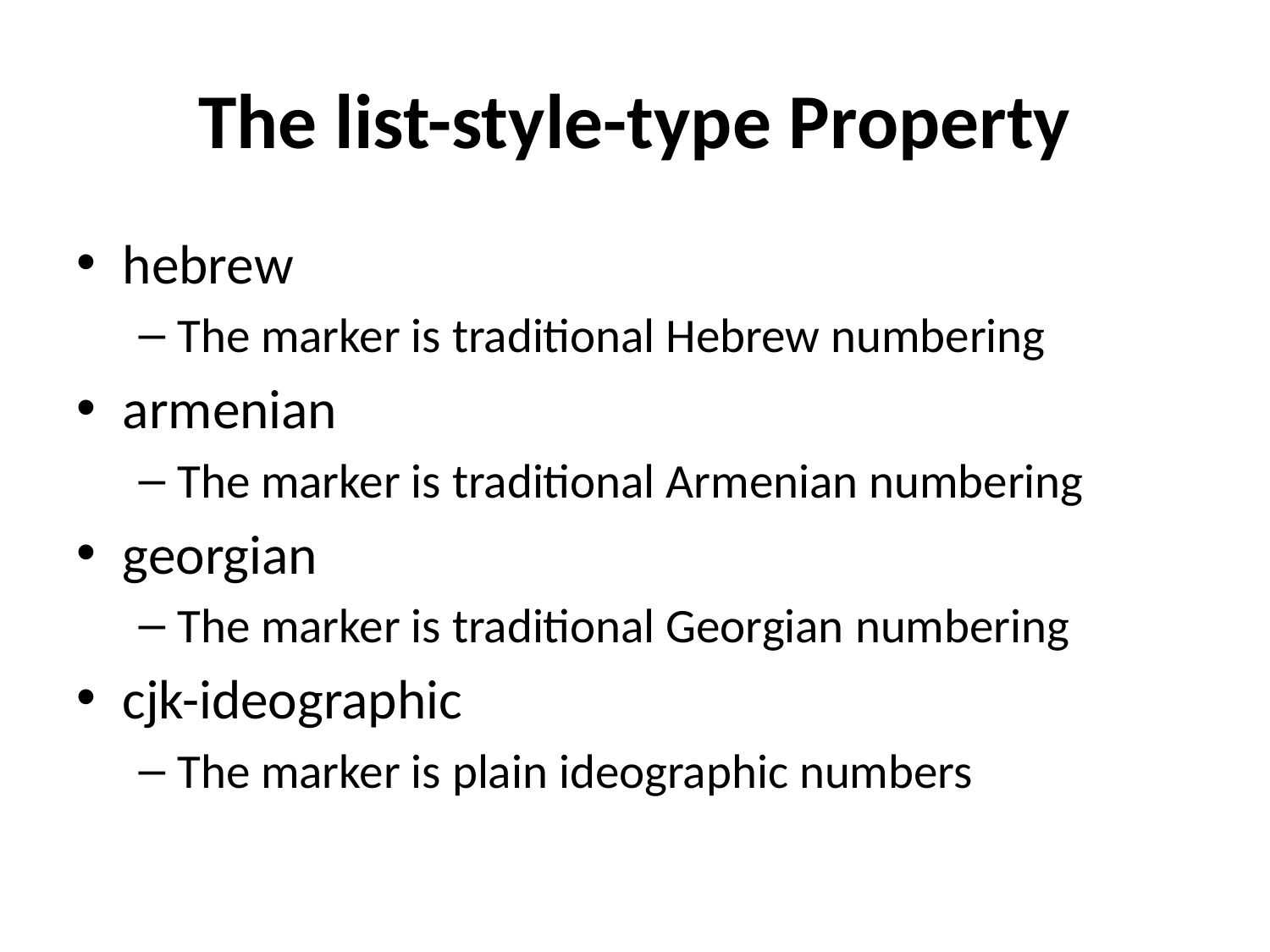

# The list-style-type Property
hebrew
The marker is traditional Hebrew numbering
armenian
The marker is traditional Armenian numbering
georgian
The marker is traditional Georgian numbering
cjk-ideographic
The marker is plain ideographic numbers